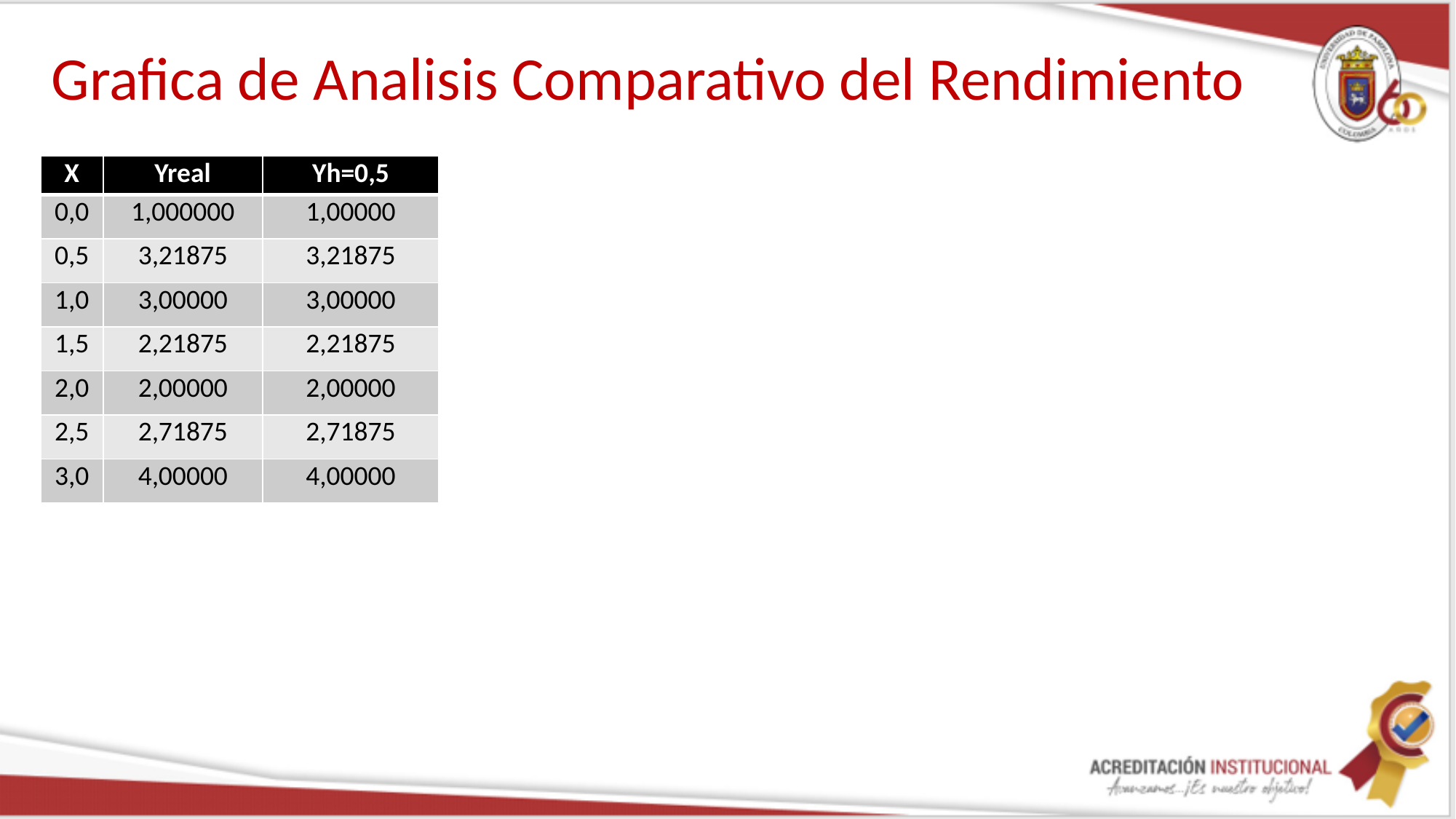

# Grafica de Analisis Comparativo del Rendimiento
| X | Yreal | Yh=0,5 |
| --- | --- | --- |
| 0,0 | 1,000000 | 1,00000 |
| 0,5 | 3,21875 | 3,21875 |
| 1,0 | 3,00000 | 3,00000 |
| 1,5 | 2,21875 | 2,21875 |
| 2,0 | 2,00000 | 2,00000 |
| 2,5 | 2,71875 | 2,71875 |
| 3,0 | 4,00000 | 4,00000 |